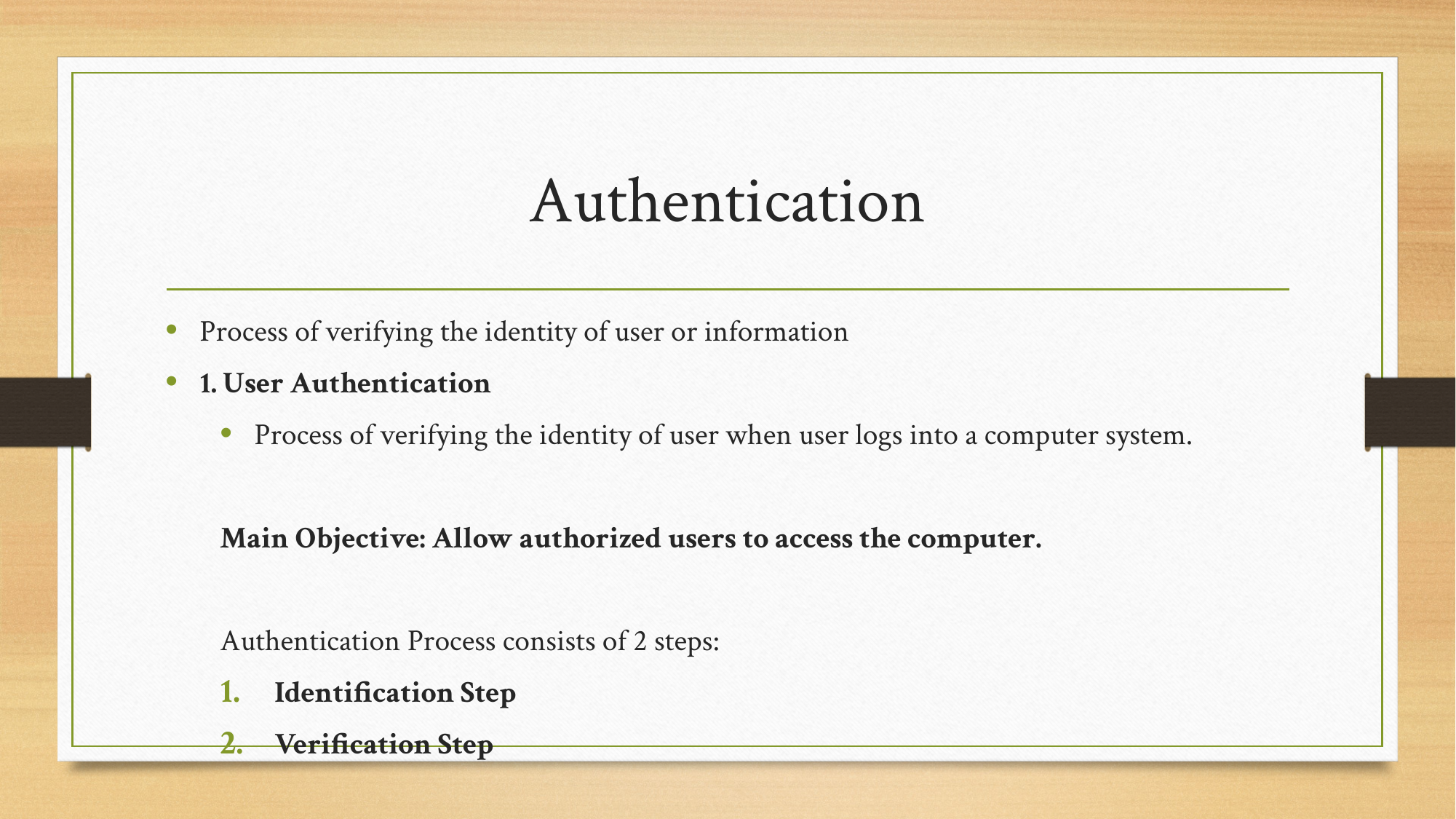

# Authentication
Process of verifying the identity of user or information
1. User Authentication
Process of verifying the identity of user when user logs into a computer system.

Main Objective: Allow authorized users to access the computer.

Authentication Process consists of 2 steps:
Identification Step
Verification Step